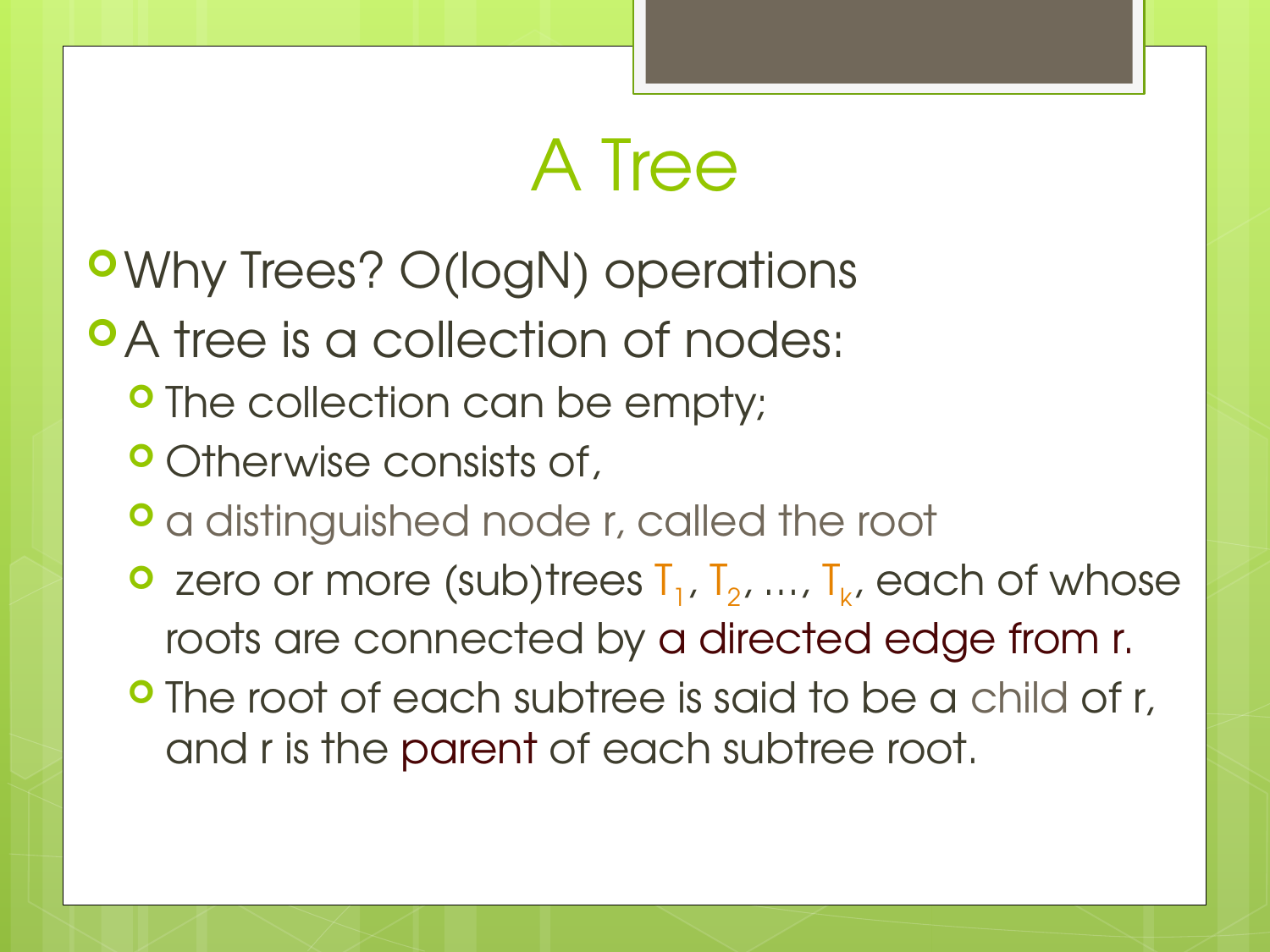

# A Tree
Why Trees? O(logN) operations
A tree is a collection of nodes:
The collection can be empty;
Otherwise consists of,
a distinguished node r, called the root
 zero or more (sub)trees T1, T2, …, Tk, each of whose roots are connected by a directed edge from r.
The root of each subtree is said to be a child of r, and r is the parent of each subtree root.